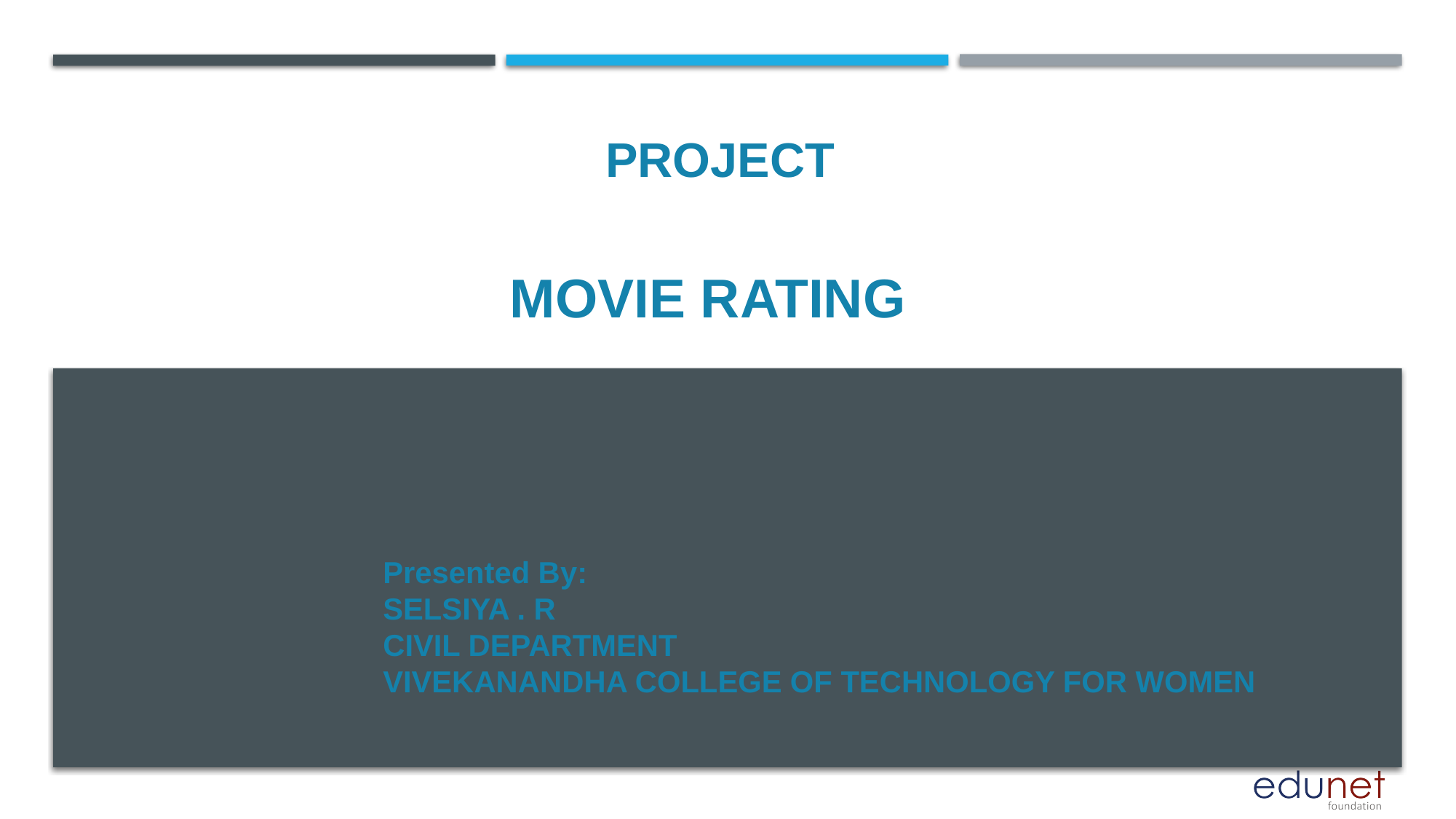

PROJECT
# MOVIE RATING
Presented By:
SELSIYA . R
CIVIL DEPARTMENT
VIVEKANANDHA COLLEGE OF TECHNOLOGY FOR WOMEN